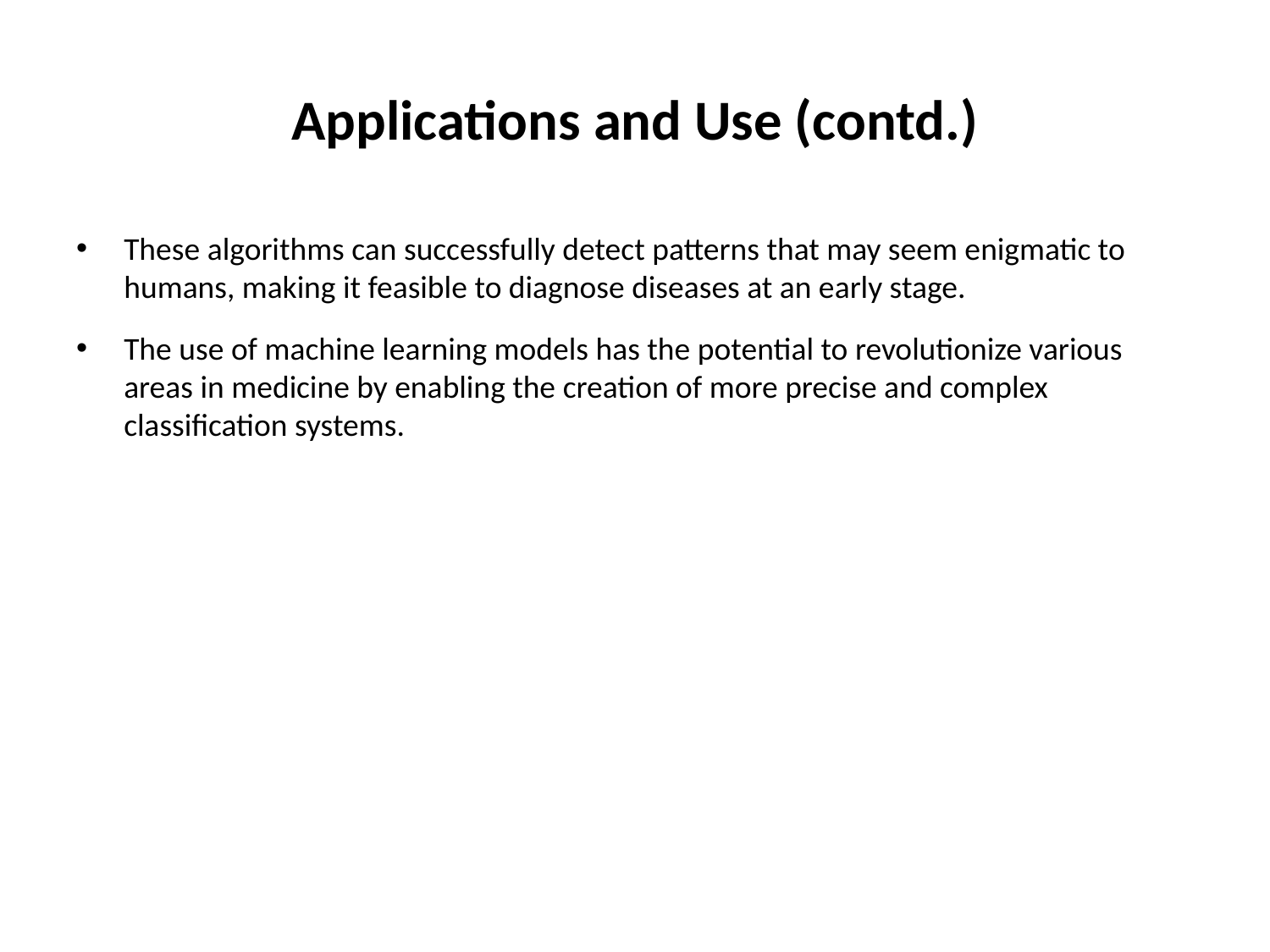

# Applications and Use (contd.)
These algorithms can successfully detect patterns that may seem enigmatic to humans, making it feasible to diagnose diseases at an early stage.
The use of machine learning models has the potential to revolutionize various areas in medicine by enabling the creation of more precise and complex classification systems.